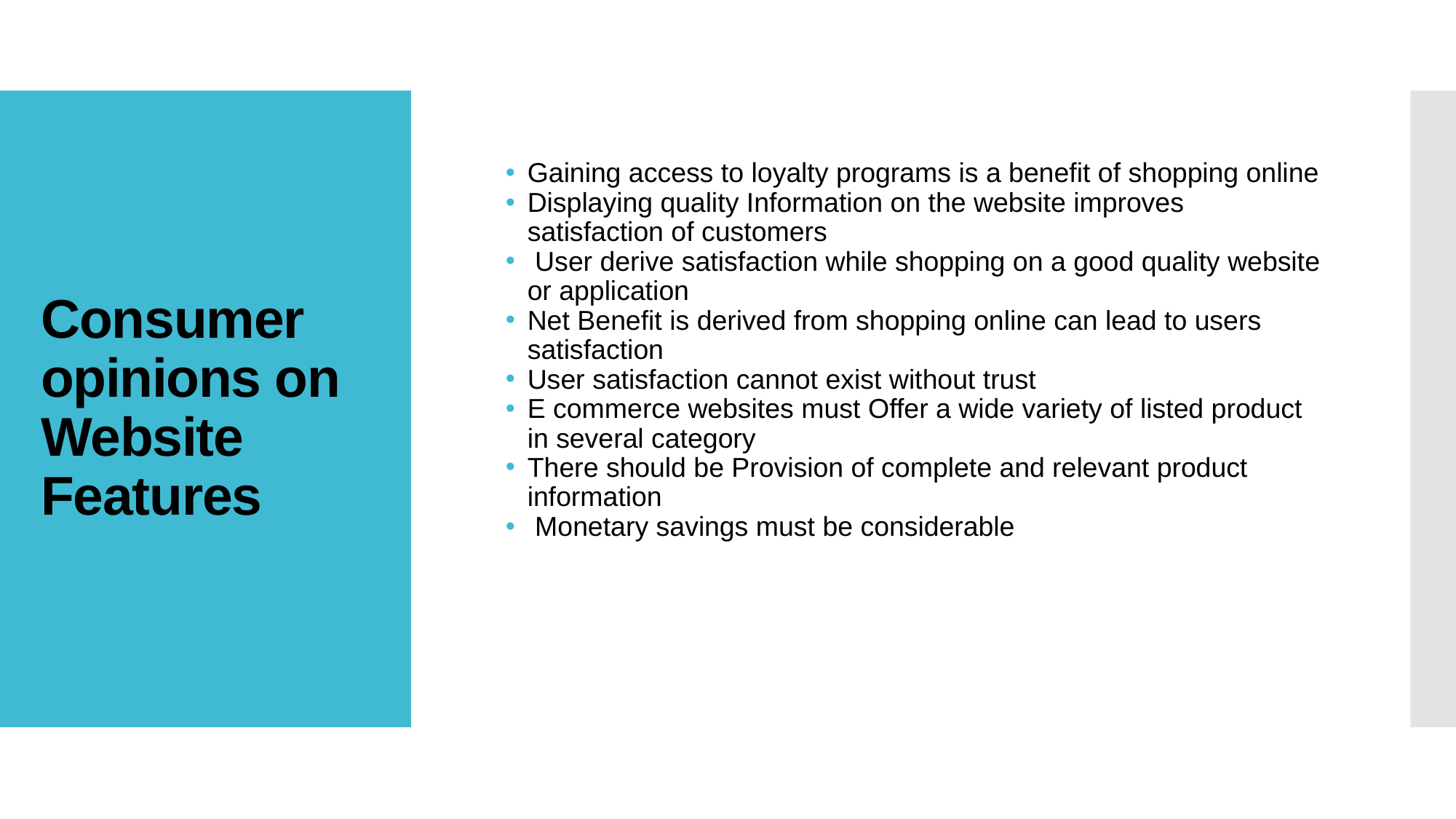

Gaining access to loyalty programs is a benefit of shopping online
Displaying quality Information on the website improves satisfaction of customers
 User derive satisfaction while shopping on a good quality website or application
Net Benefit is derived from shopping online can lead to users satisfaction
User satisfaction cannot exist without trust
E commerce websites must Offer a wide variety of listed product in several category
There should be Provision of complete and relevant product information
 Monetary savings must be considerable

# Consumer opinions on Website Features